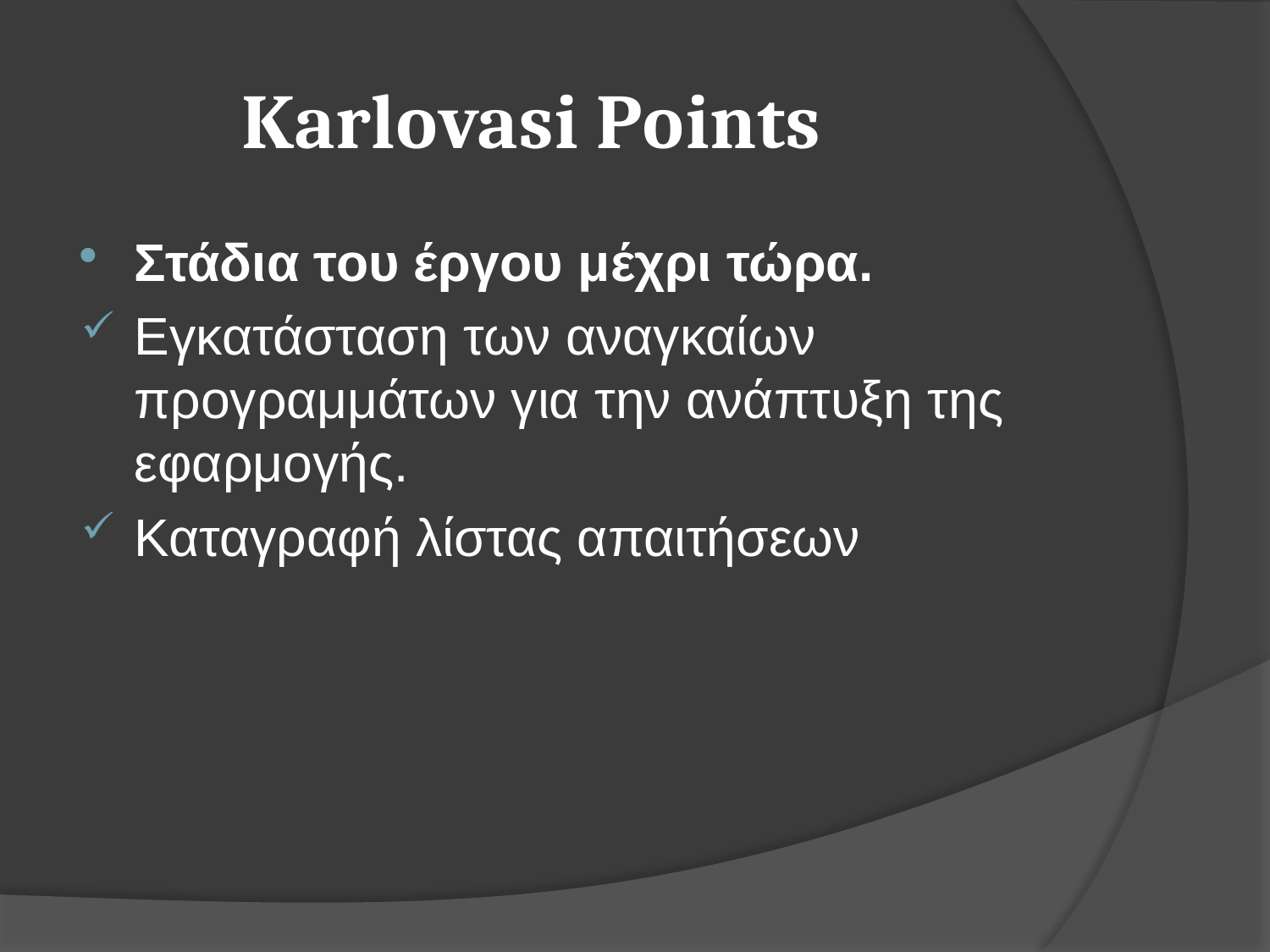

# Karlovasi Points
Στάδια του έργου μέχρι τώρα.
Εγκατάσταση των αναγκαίων προγραμμάτων για την ανάπτυξη της εφαρμογής.
Καταγραφή λίστας απαιτήσεων